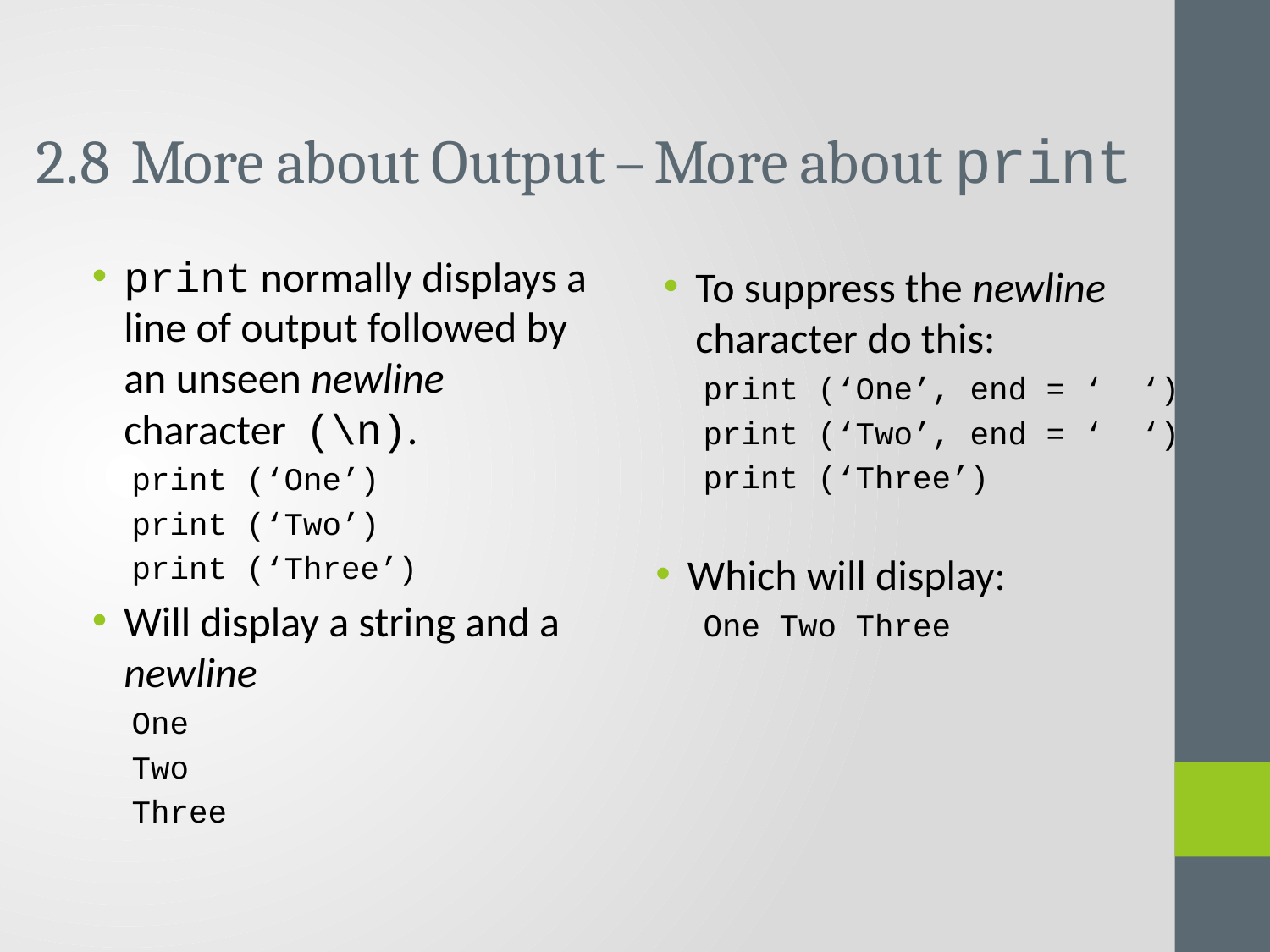

# 2.8  More about Output – More about print
print normally displays a line of output followed by an unseen newline character  (\n).
print (‘One’)
print (‘Two’)
print (‘Three’)
Will display a string and a newline
One
Two
Three
To suppress the newline character do this:
print (‘One’, end = ‘  ‘)
print (‘Two’, end = ‘  ‘)
print (‘Three’)

Which will display:
One Two Three